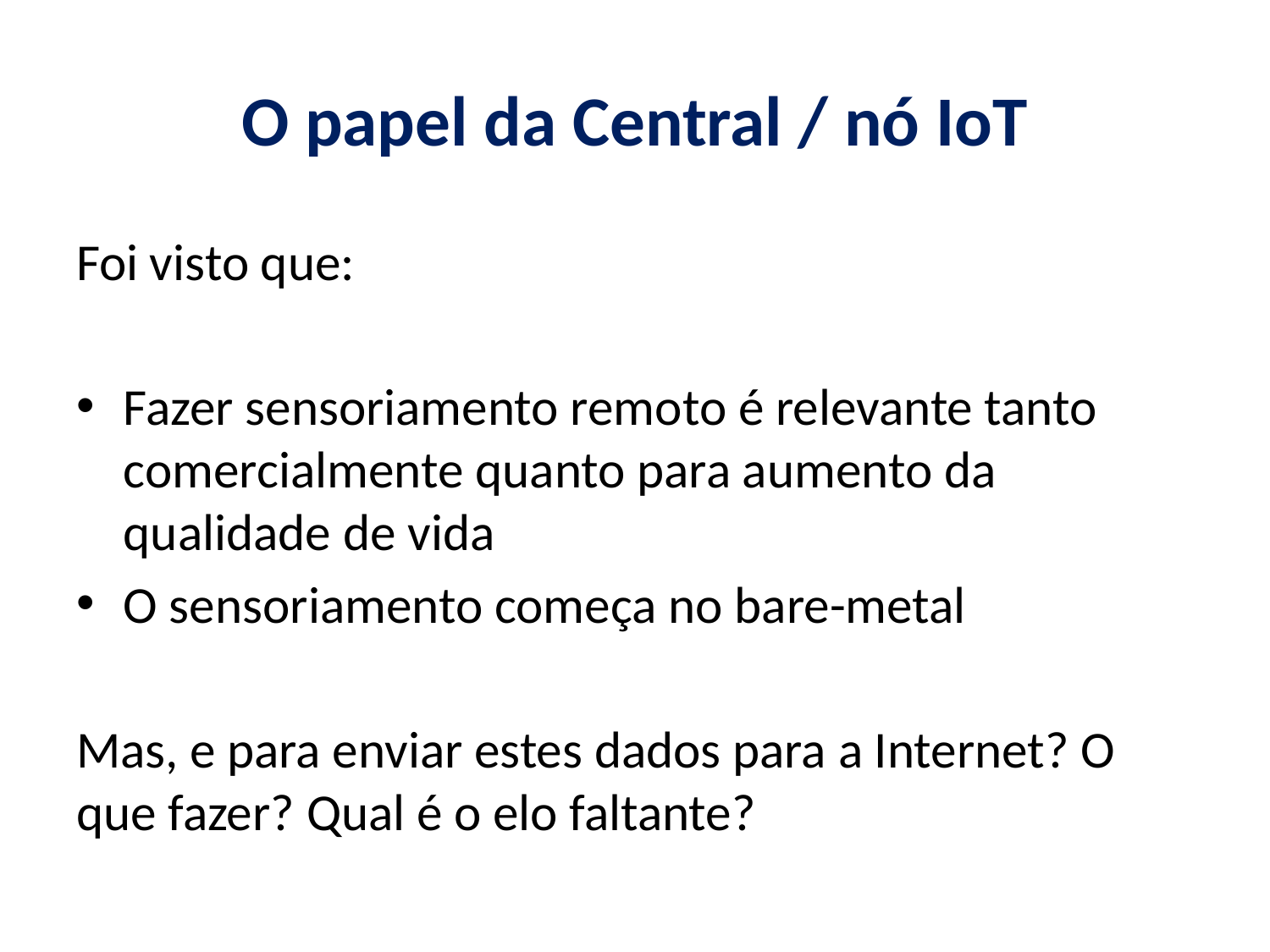

# O papel da Central / nó IoT
Foi visto que:

Fazer sensoriamento remoto é relevante tanto comercialmente quanto para aumento da qualidade de vida
O sensoriamento começa no bare-metal

Mas, e para enviar estes dados para a Internet? O que fazer? Qual é o elo faltante?